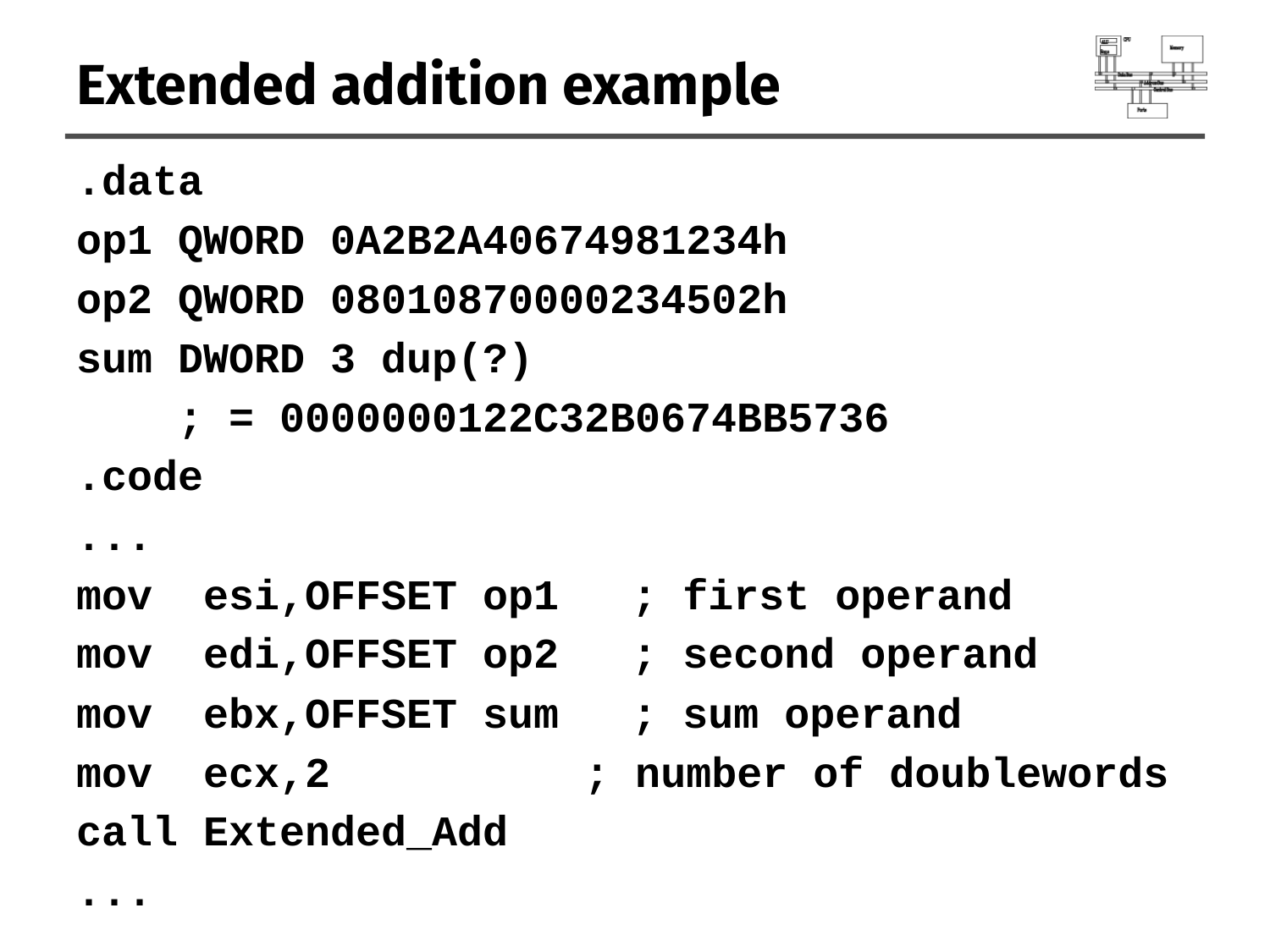

# Extended addition example
.data
op1 QWORD 0A2B2A40674981234h
op2 QWORD 08010870000234502h
sum DWORD 3 dup(?)
    ; = 0000000122C32B0674BB5736
.code
...
mov  esi,OFFSET op1	; first operand
mov  edi,OFFSET op2	; second operand
mov  ebx,OFFSET sum	; sum operand
mov  ecx,2          ; number of doublewords
call Extended_Add
...